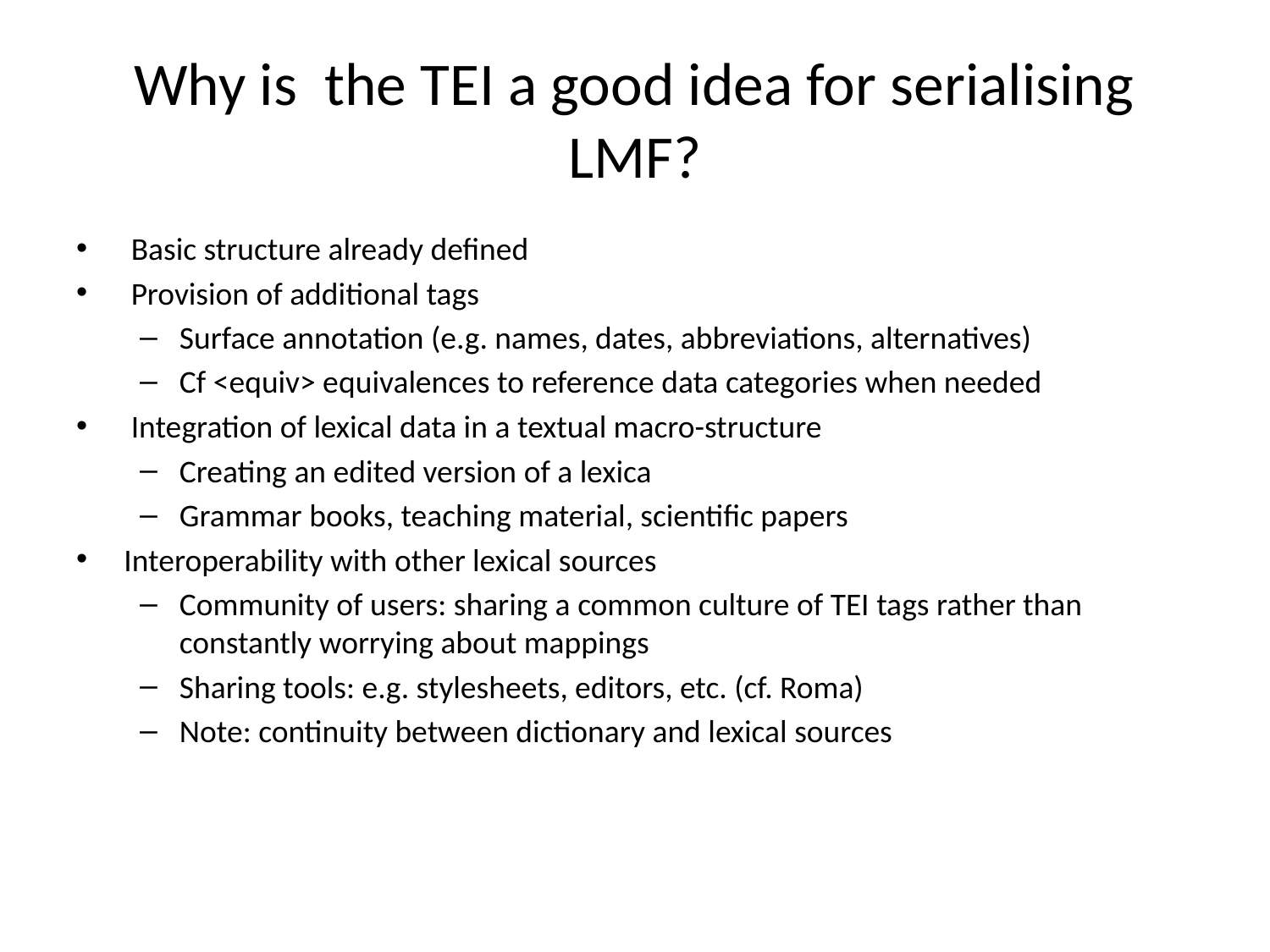

# Why is  the TEI a good idea for serialising LMF?
 Basic structure already defined
 Provision of additional tags
Surface annotation (e.g. names, dates, abbreviations, alternatives)
Cf <equiv> equivalences to reference data categories when needed
 Integration of lexical data in a textual macro-structure
Creating an edited version of a lexica
Grammar books, teaching material, scientific papers
Interoperability with other lexical sources
Community of users: sharing a common culture of TEI tags rather than constantly worrying about mappings
Sharing tools: e.g. stylesheets, editors, etc. (cf. Roma)
Note: continuity between dictionary and lexical sources